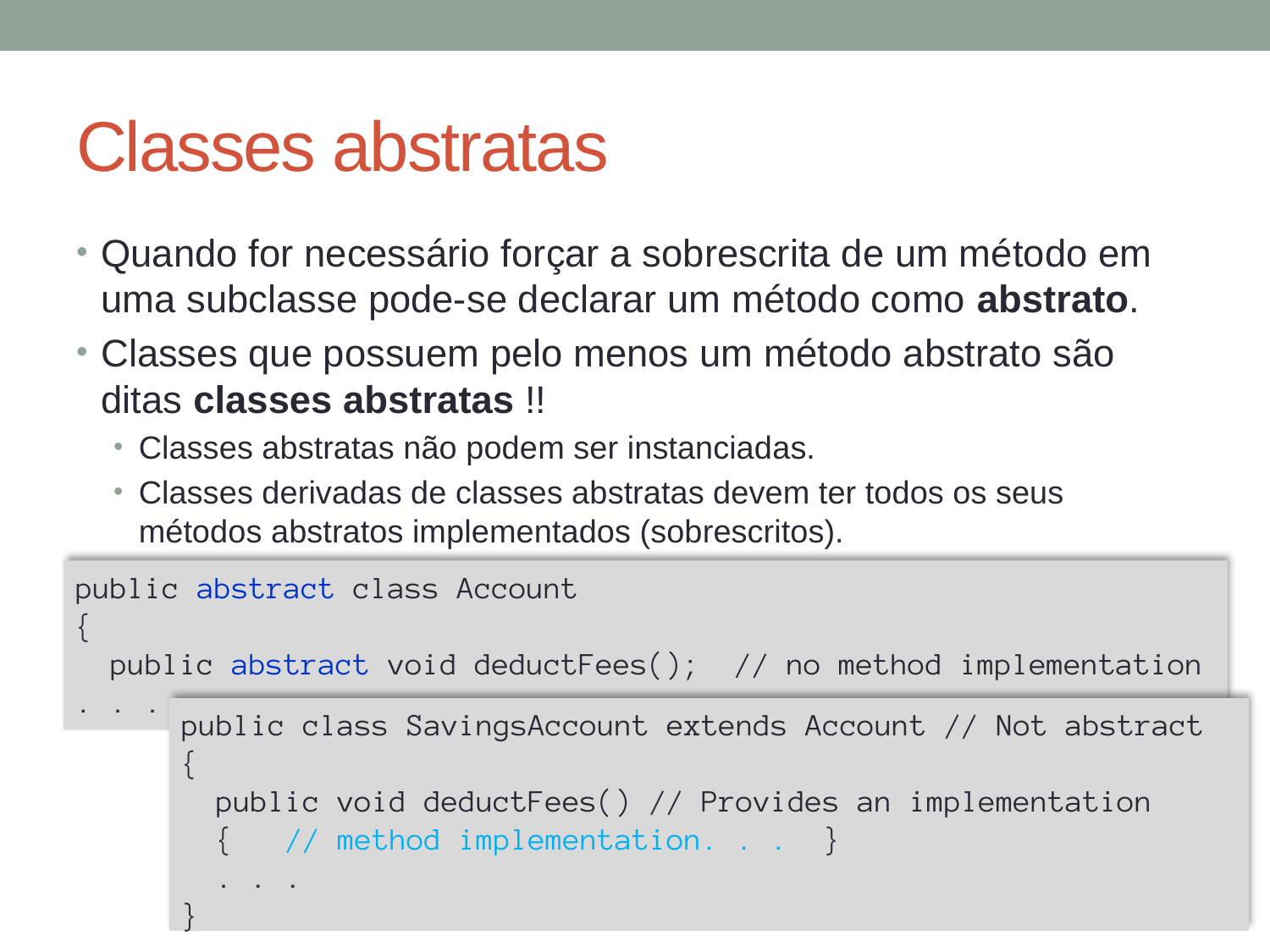

# Classes abstratas
Quando for necessário forçar a sobrescrita de um método em uma subclasse pode-se declarar um método como abstrato.
Classes que possuem pelo menos um método abstrato são ditas classes abstratas !!
Classes abstratas não podem ser instanciadas.
Classes derivadas de classes abstratas devem ter todos os seus métodos abstratos implementados (sobrescritos).
public abstract class Account
{
  public abstract void deductFees();  // no method implementation
. . .
public class SavingsAccount extends Account // Not abstract
{
  public void deductFees() // Provides an implementation
  {   // method implementation. . .  }
  . . .
}